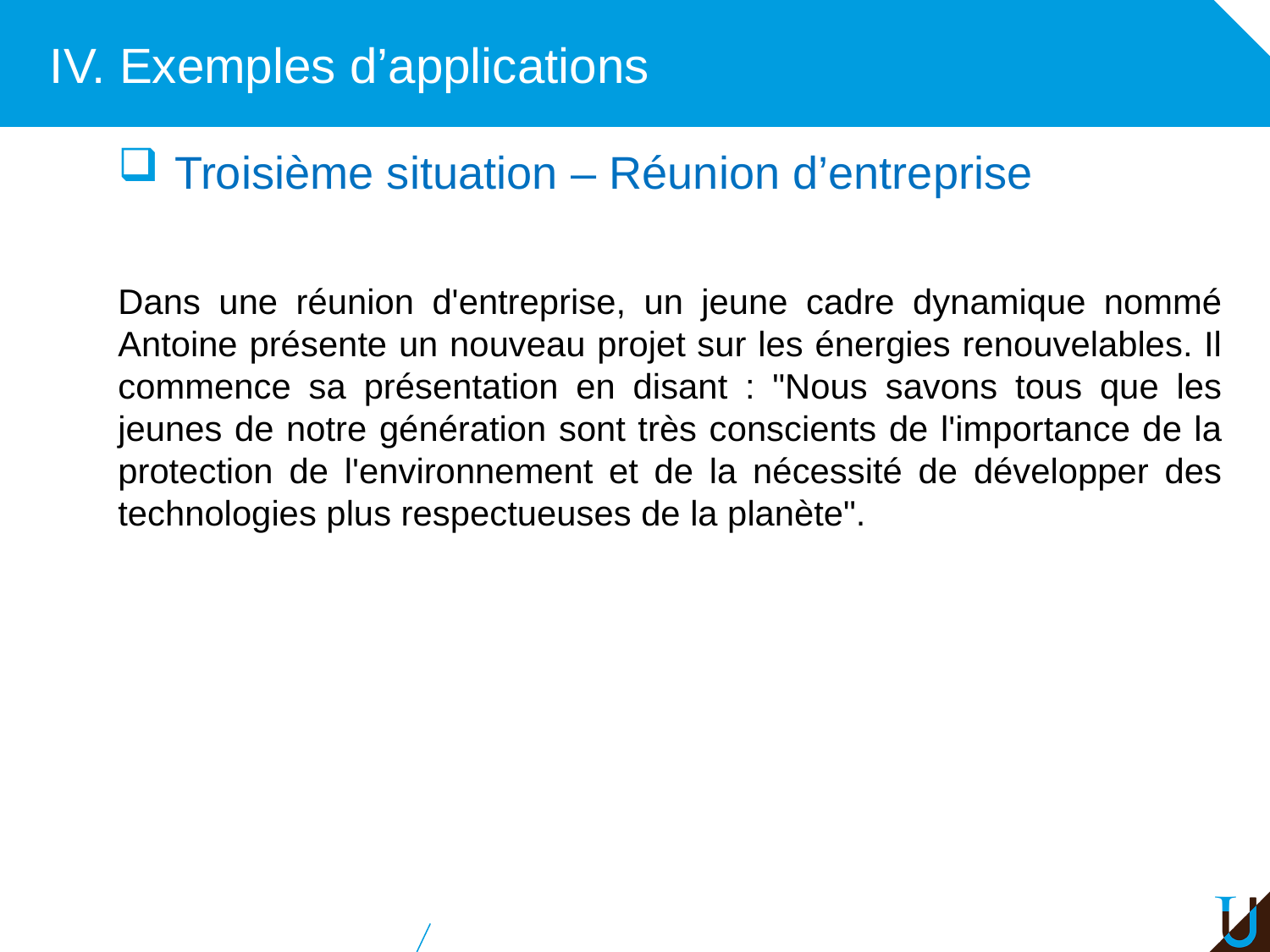

# IV. Exemples d’applications
Troisième situation – Réunion d’entreprise

Dans une réunion d'entreprise, un jeune cadre dynamique nommé Antoine présente un nouveau projet sur les énergies renouvelables. Il commence sa présentation en disant : "Nous savons tous que les jeunes de notre génération sont très conscients de l'importance de la protection de l'environnement et de la nécessité de développer des technologies plus respectueuses de la planète".
21